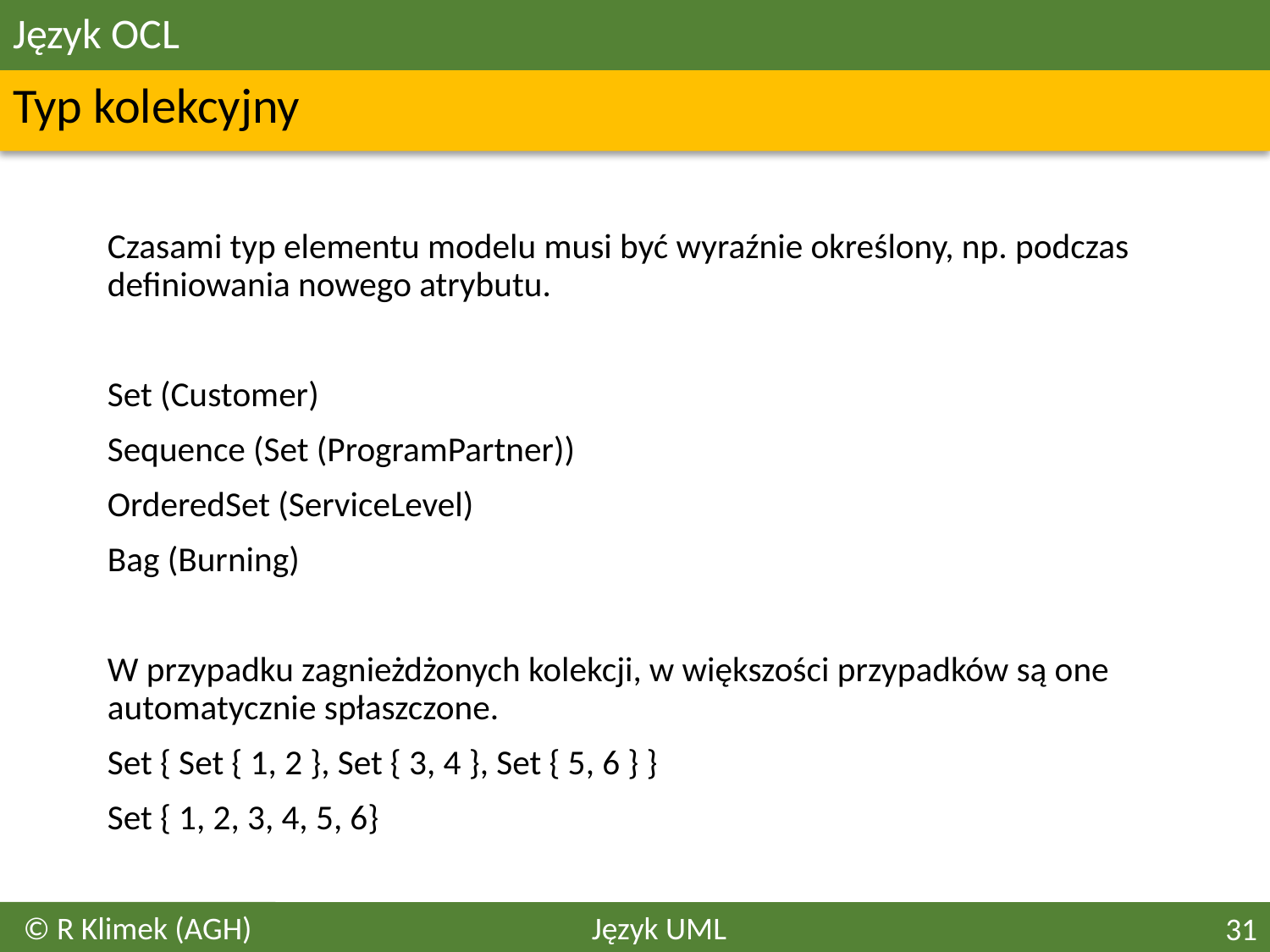

# Język OCL
Typ kolekcyjny
	Czasami typ elementu modelu musi być wyraźnie określony, np. podczas definiowania nowego atrybutu.

	Set (Customer)
	Sequence (Set (ProgramPartner))
	OrderedSet (ServiceLevel)
	Bag (Burning)

	W przypadku zagnieżdżonych kolekcji, w większości przypadków są one automatycznie spłaszczone.
	Set { Set { 1, 2 }, Set { 3, 4 }, Set { 5, 6 } }
	Set { 1, 2, 3, 4, 5, 6}
© R Klimek (AGH)
Język UML
31